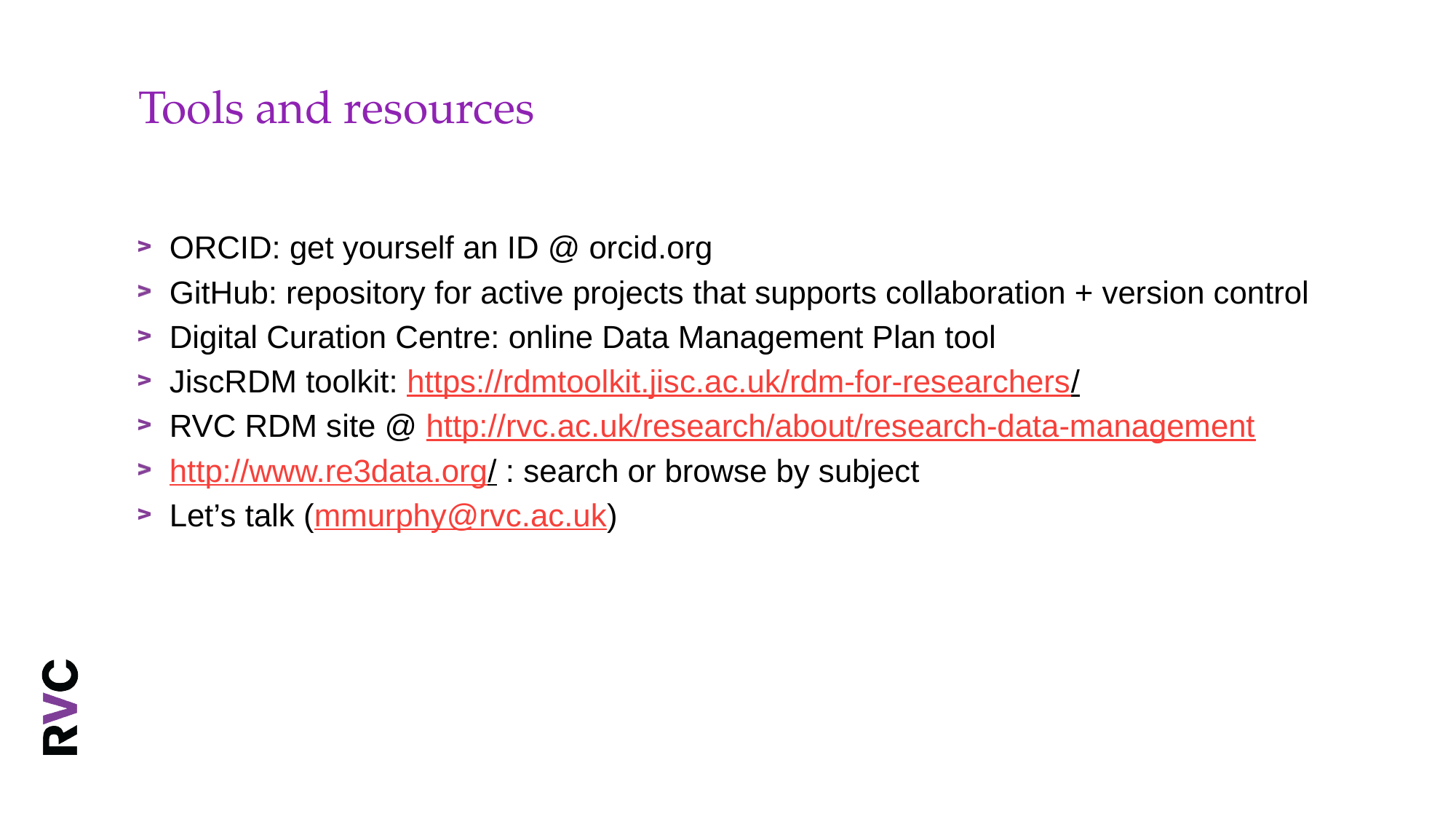

# Tools and resources
ORCID: get yourself an ID @ orcid.org
GitHub: repository for active projects that supports collaboration + version control
Digital Curation Centre: online Data Management Plan tool
JiscRDM toolkit: https://rdmtoolkit.jisc.ac.uk/rdm-for-researchers/
RVC RDM site @ http://rvc.ac.uk/research/about/research-data-management
http://www.re3data.org/ : search or browse by subject
Let’s talk (mmurphy@rvc.ac.uk)